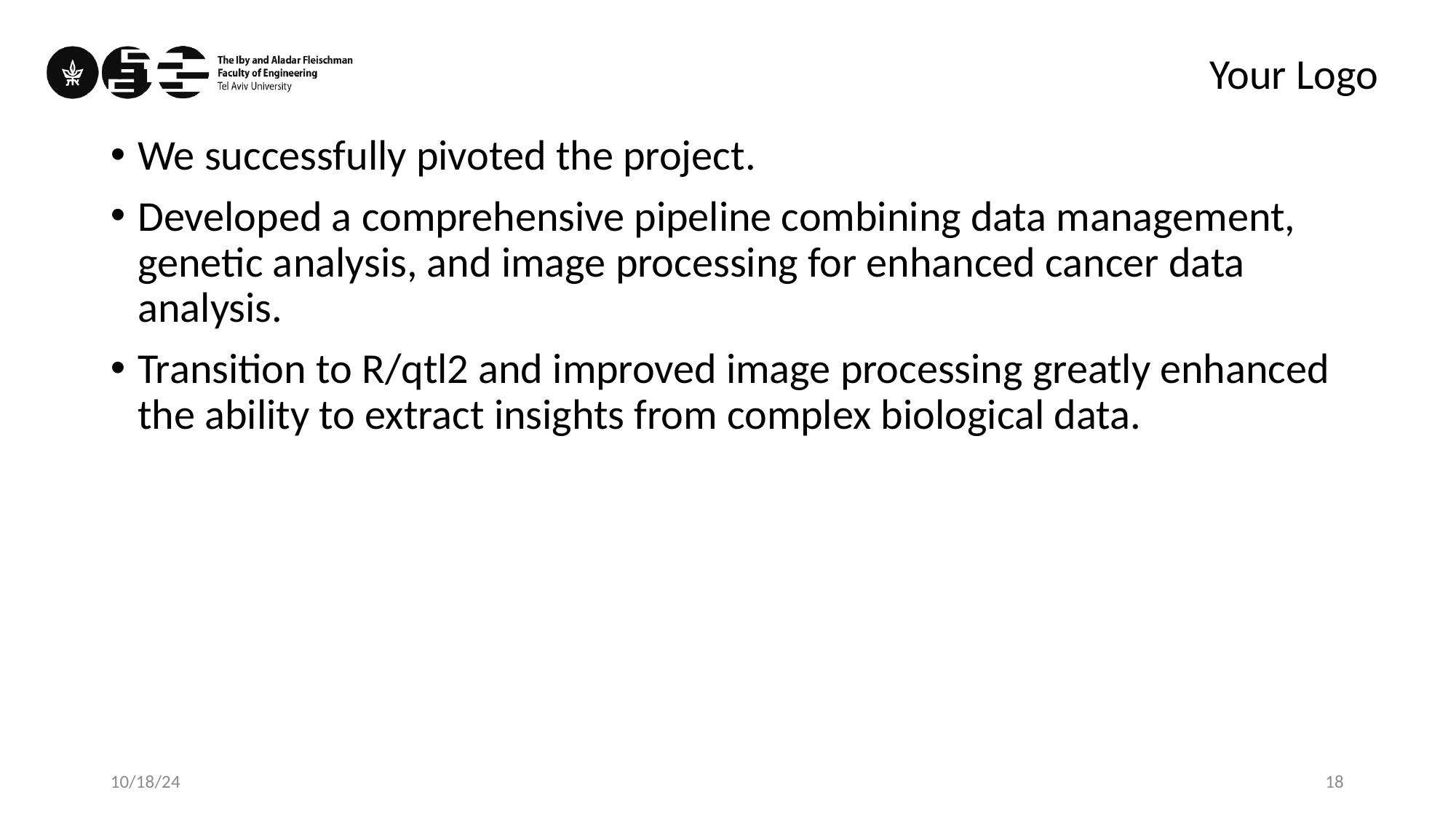

#
We successfully pivoted the project.
Developed a comprehensive pipeline combining data management, genetic analysis, and image processing for enhanced cancer data analysis.
Transition to R/qtl2 and improved image processing greatly enhanced the ability to extract insights from complex biological data.